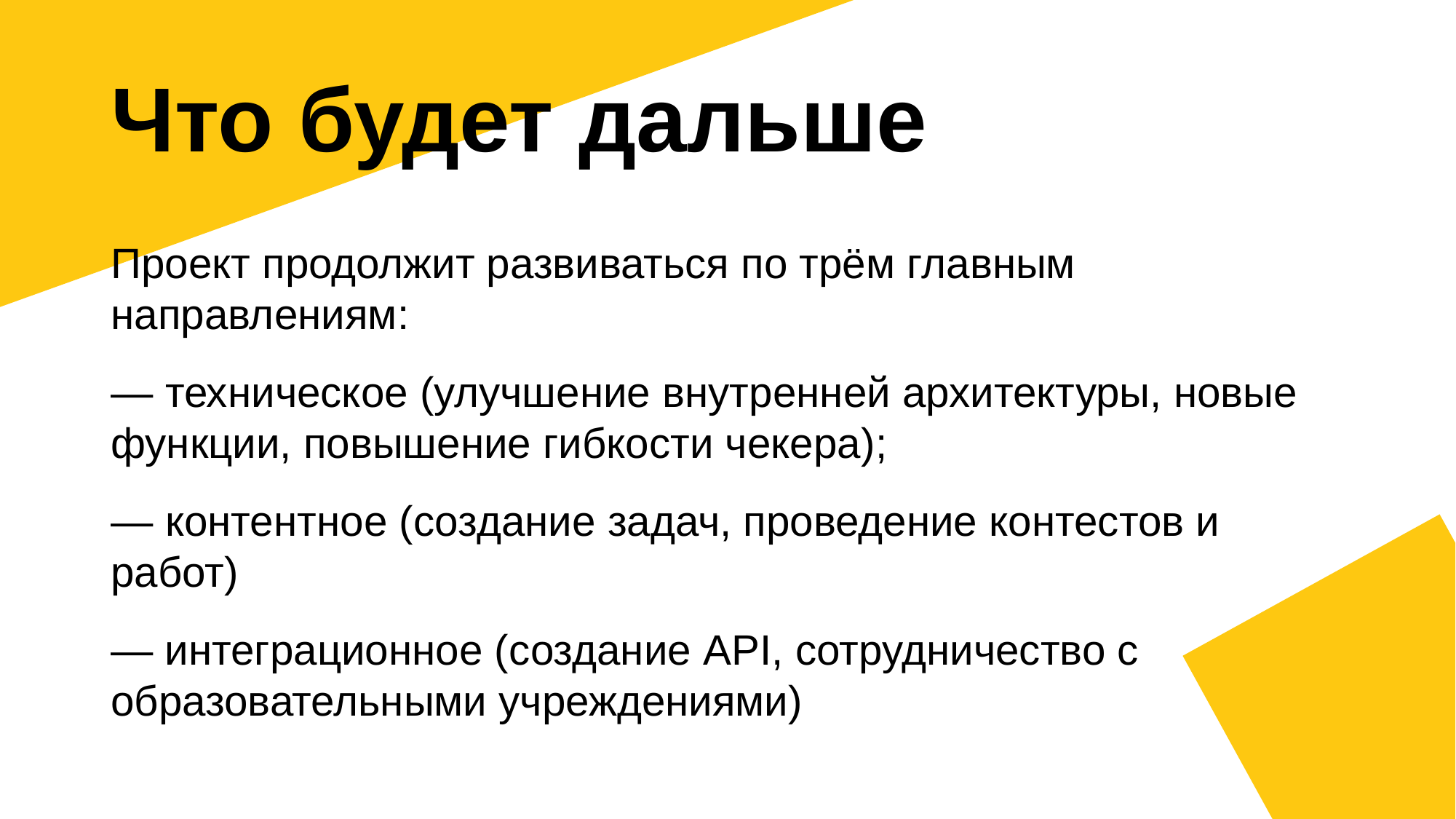

# Что будет дальше
Проект продолжит развиваться по трём главным направлениям:
— техническое (улучшение внутренней архитектуры, новые функции, повышение гибкости чекера);
— контентное (создание задач, проведение контестов и работ)
— интеграционное (создание API, сотрудничество с образовательными учреждениями)